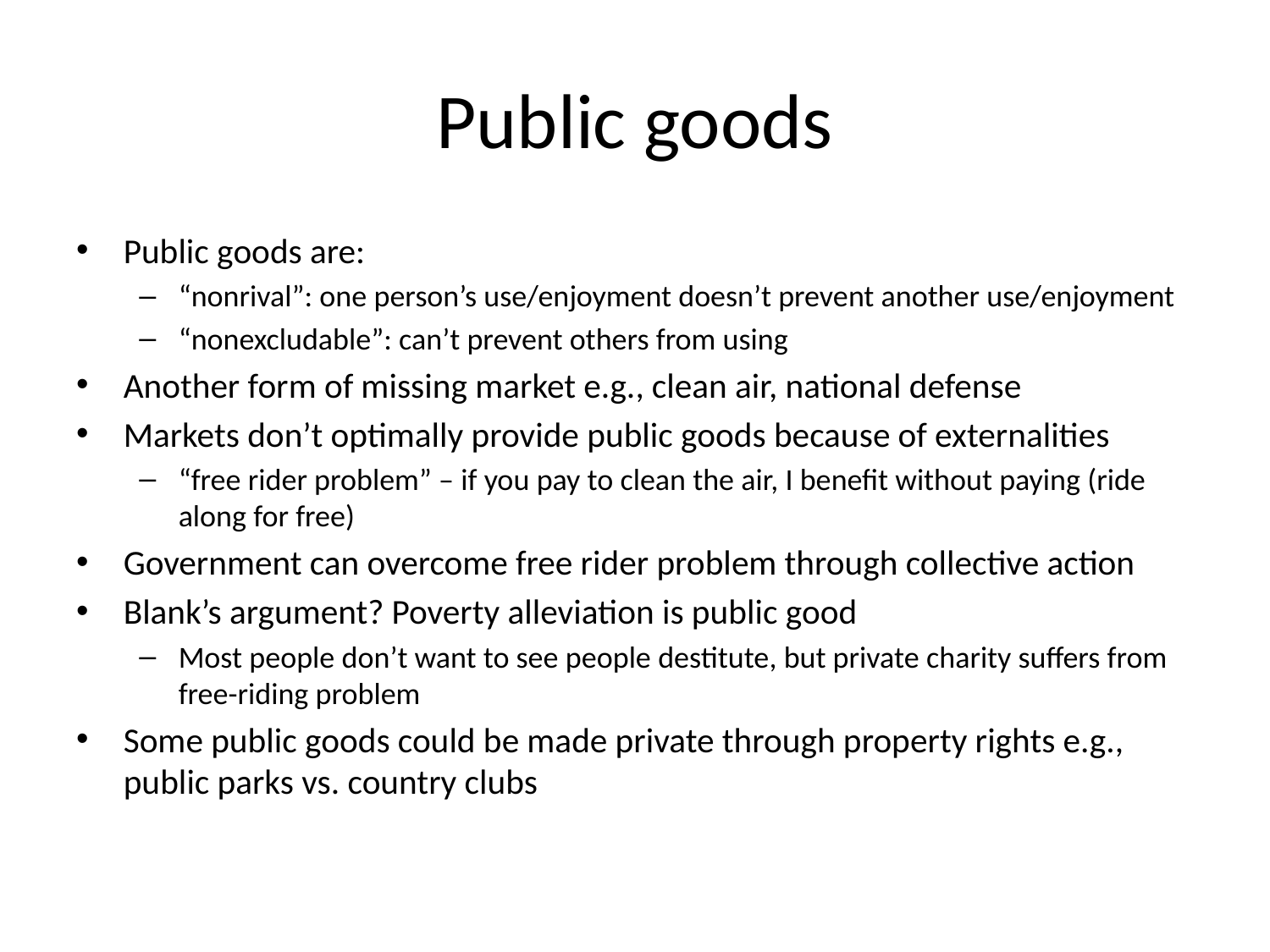

# Public goods
Public goods are:
“nonrival”: one person’s use/enjoyment doesn’t prevent another use/enjoyment
“nonexcludable”: can’t prevent others from using
Another form of missing market e.g., clean air, national defense
Markets don’t optimally provide public goods because of externalities
“free rider problem” – if you pay to clean the air, I benefit without paying (ride along for free)
Government can overcome free rider problem through collective action
Blank’s argument? Poverty alleviation is public good
Most people don’t want to see people destitute, but private charity suffers from free-riding problem
Some public goods could be made private through property rights e.g., public parks vs. country clubs